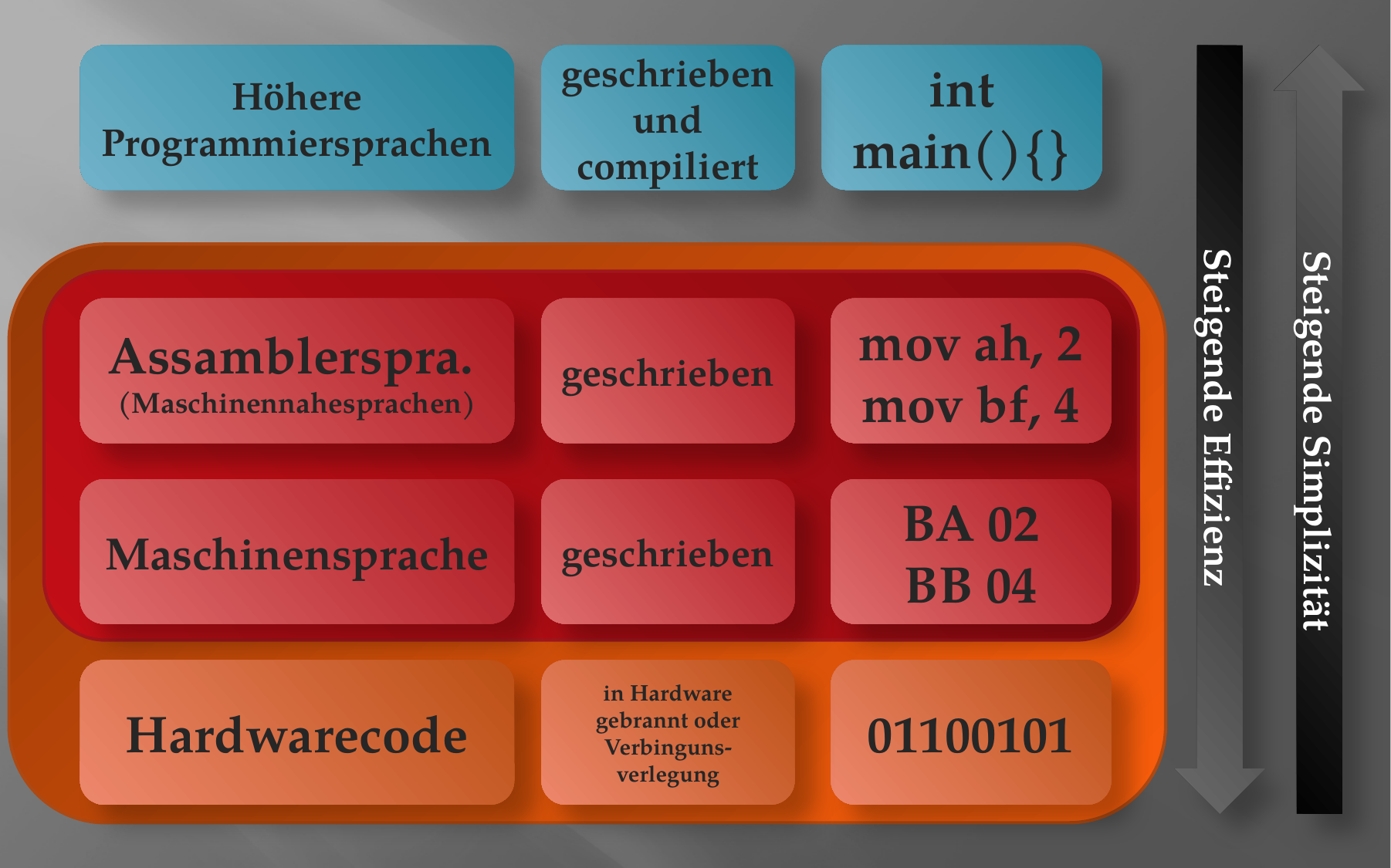

Höhere Programmiersprachen
geschrieben und compiliert
int main(){}
Steigende Effizienz
Steigende Simplizität

Assamblerspra.
(Maschinennahesprachen)
geschrieben
mov ah, 2
mov bf, 4
Maschinensprache
geschrieben
BA 02
BB 04
Hardwarecode
in Hardware gebrannt oder Verbinguns-verlegung
01100101